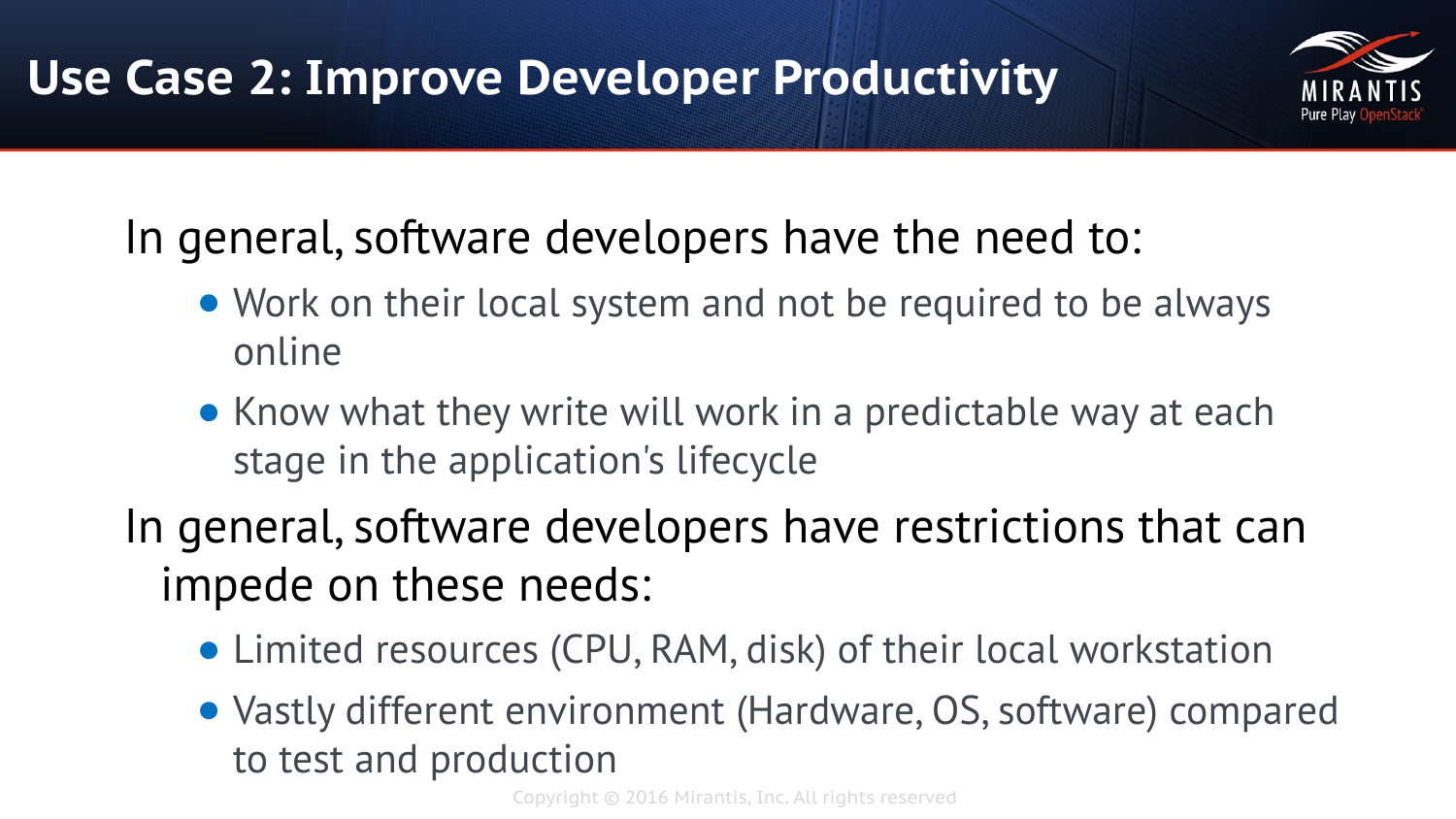

# Use Case 2: Improve Developer Productivity
In general, software developers have the need to:
Work on their local system and not be required to be always online
Know what they write will work in a predictable way at each stage in the application's lifecycle
In general, software developers have restrictions that can impede on these needs:
Limited resources (CPU, RAM, disk) of their local workstation
Vastly different environment (Hardware, OS, software) compared to test and production